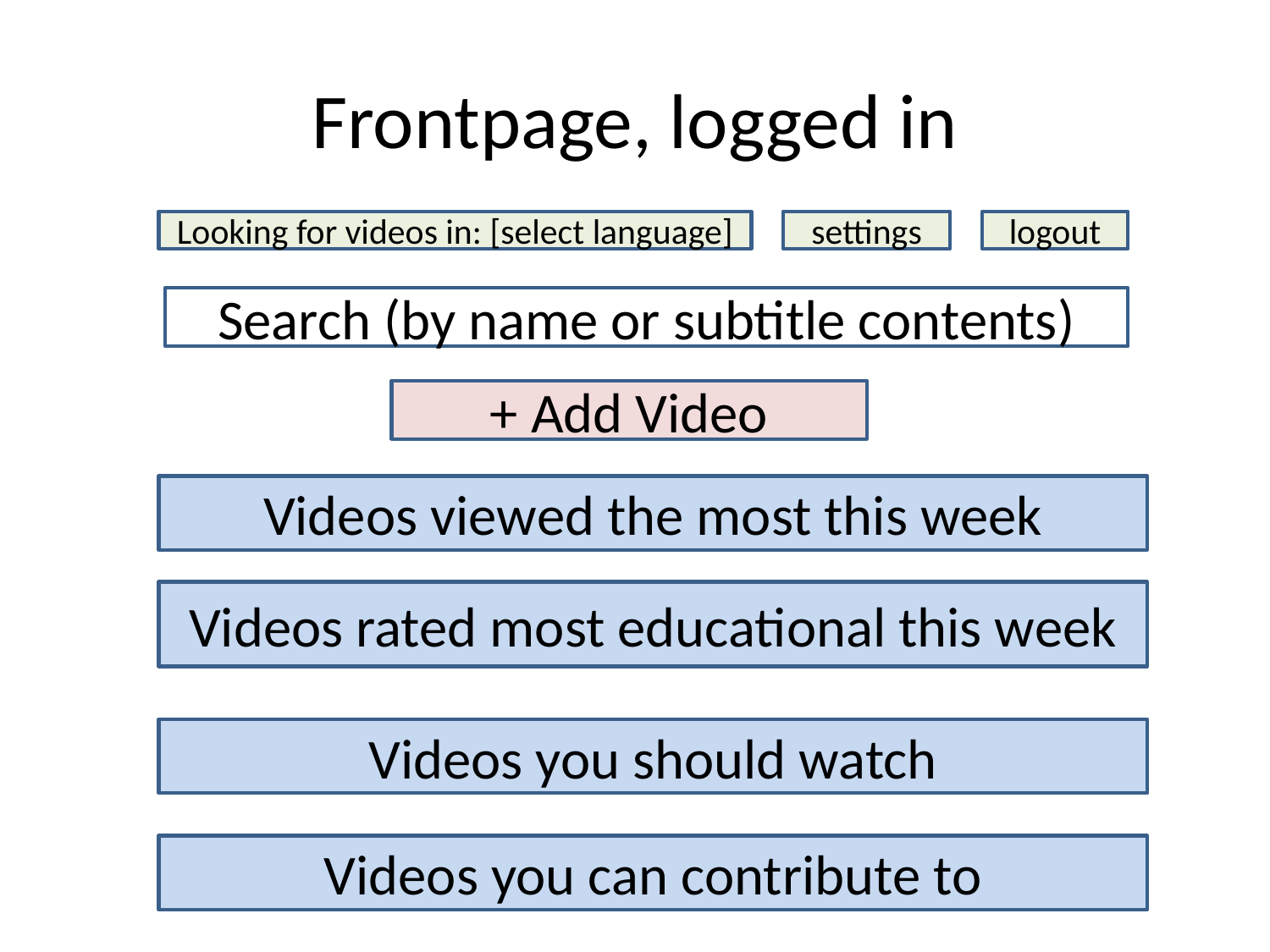

# Frontpage, logged in
Looking for videos in: [select language]
settings
logout
Search (by name or subtitle contents)
+ Add Video
Videos viewed the most this week
Videos rated most educational this week
Videos you should watch
Videos you can contribute to